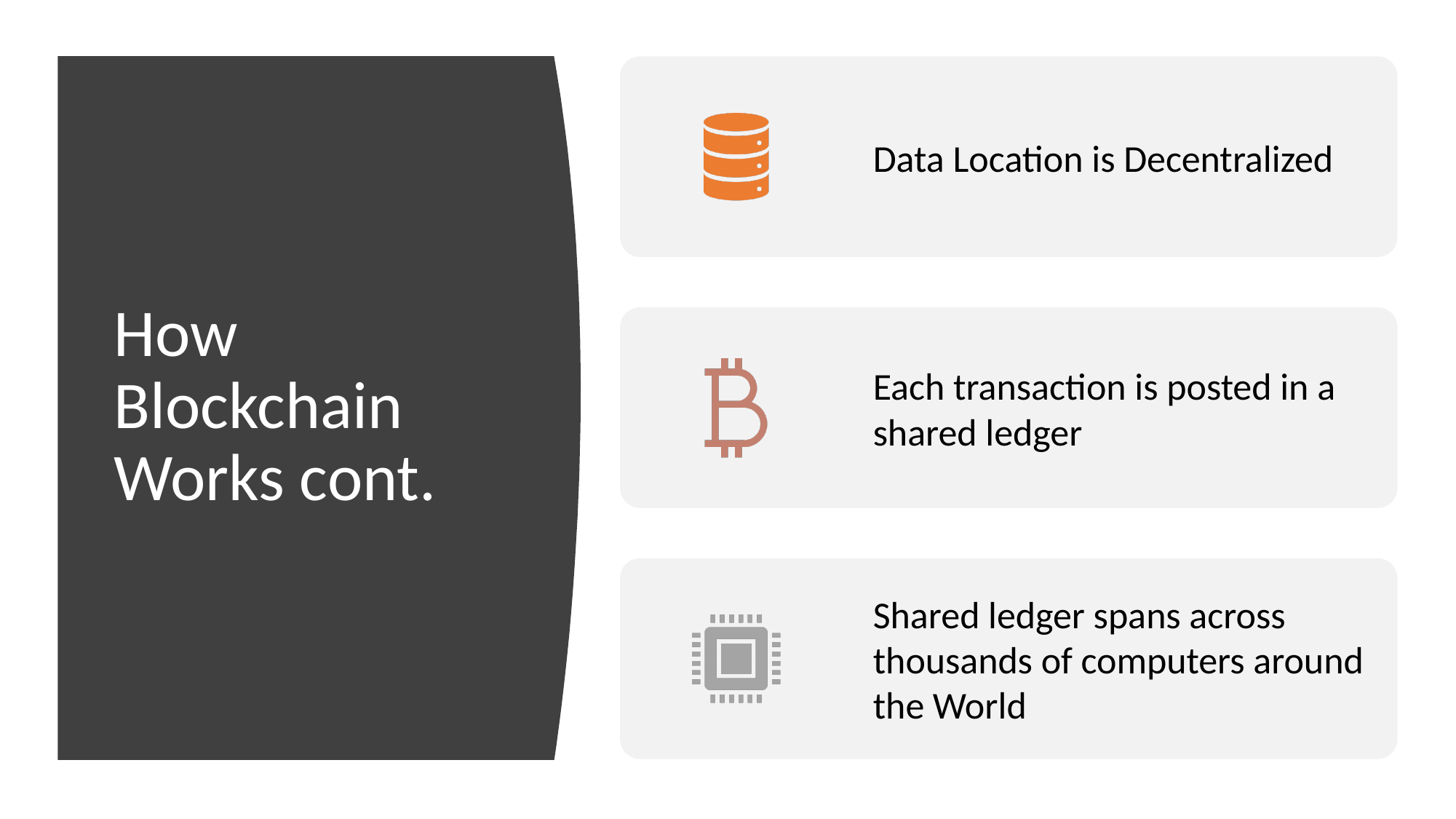

Data Location is Decentralized

Each transaction is posted in a shared ledger

Shared ledger spans across thousands of computers around the World

# How Blockchain Works cont.